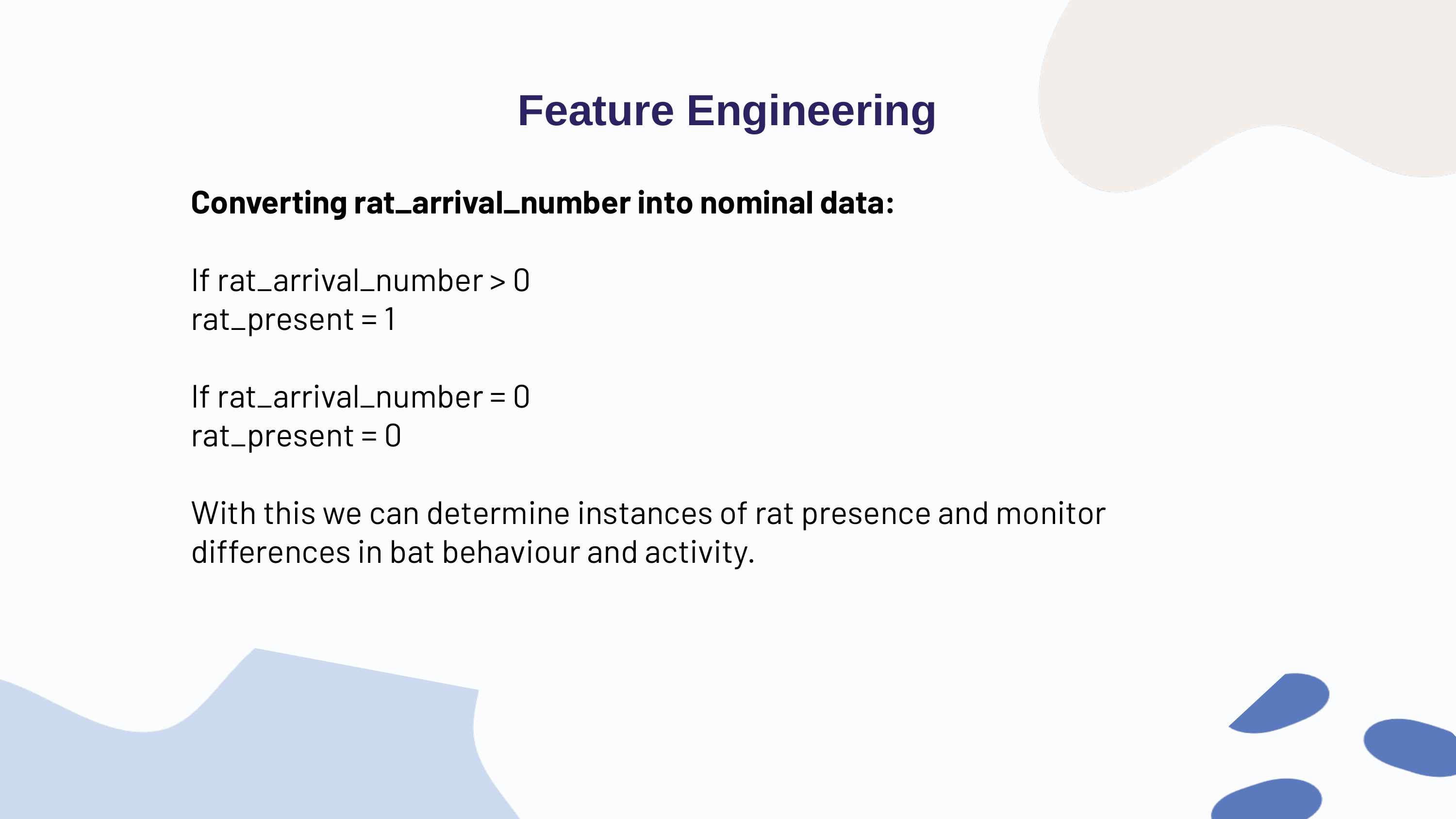

Feature Engineering
Converting rat_arrival_number into nominal data:

If rat_arrival_number > 0
rat_present = 1

If rat_arrival_number = 0
rat_present = 0

With this we can determine instances of rat presence and monitor differences in bat behaviour and activity.